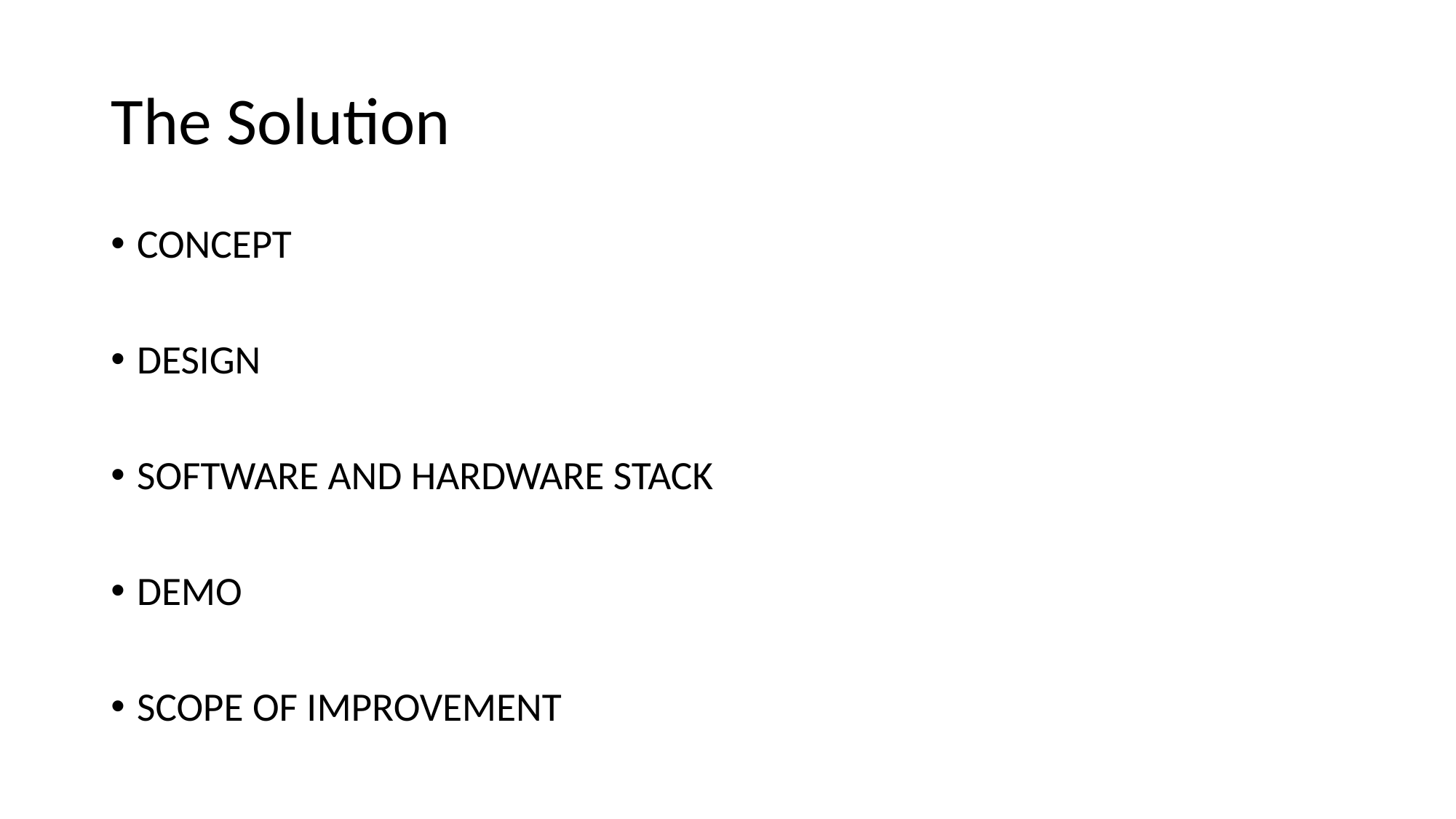

# The Solution
CONCEPT

DESIGN

SOFTWARE AND HARDWARE STACK

DEMO

SCOPE OF IMPROVEMENT